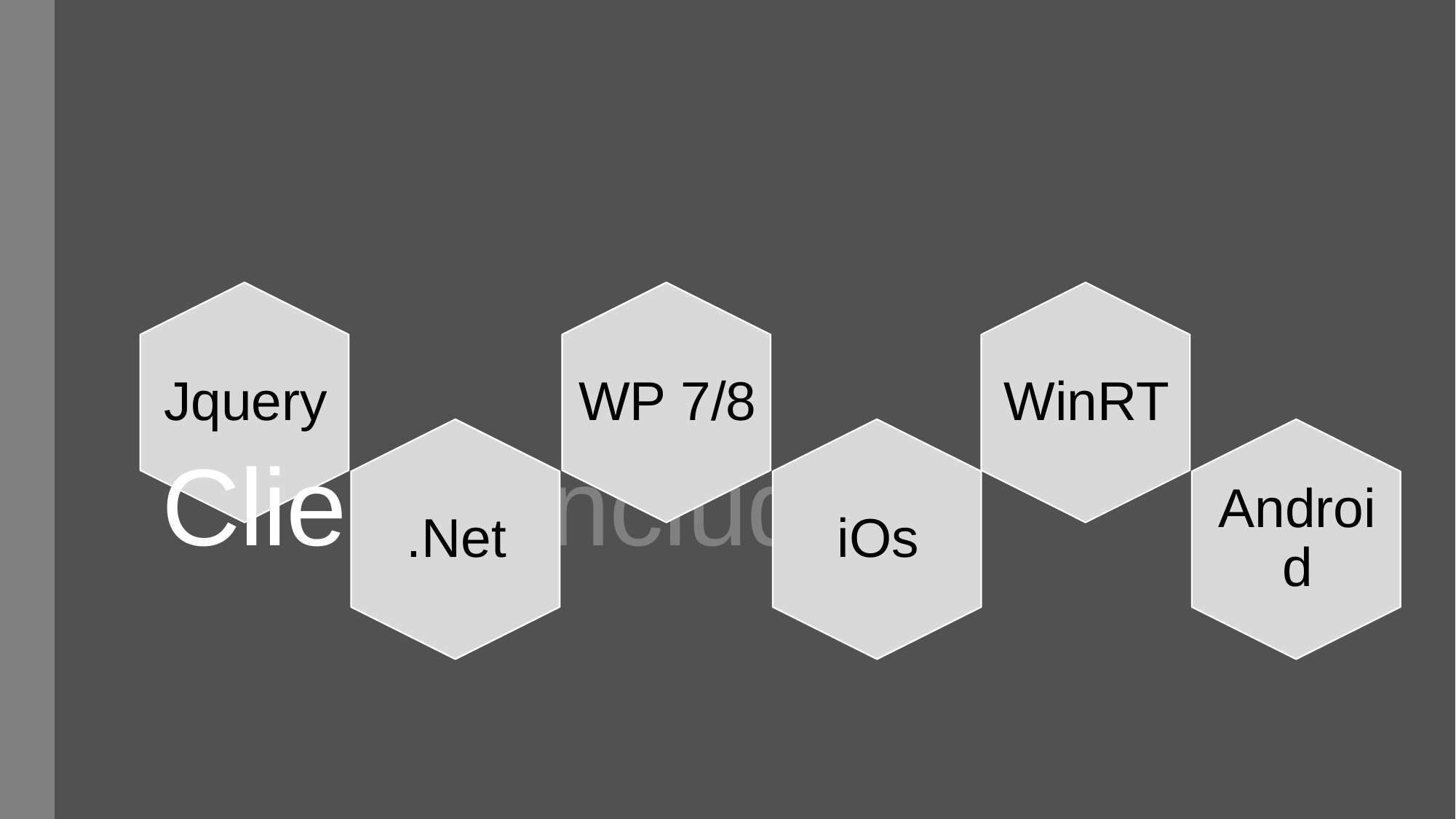

# Clients Include…

Jquery

WinRT

WP 7/8

Android

.Net

iOs